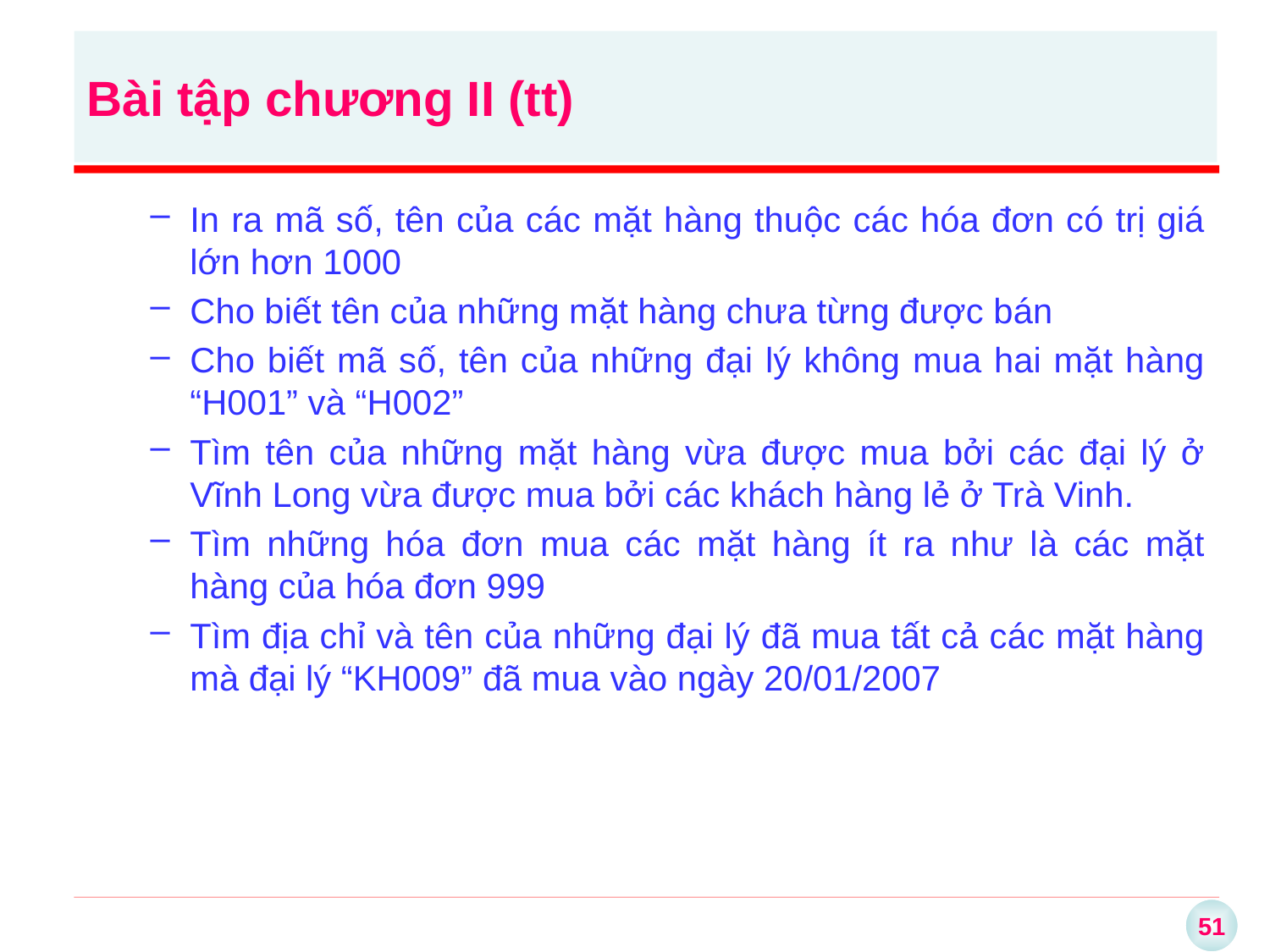

Bài tập chương II (tt)
In ra mã số, tên của các mặt hàng thuộc các hóa đơn có trị giá lớn hơn 1000
Cho biết tên của những mặt hàng chưa từng được bán
Cho biết mã số, tên của những đại lý không mua hai mặt hàng “H001” và “H002”
Tìm tên của những mặt hàng vừa được mua bởi các đại lý ở Vĩnh Long vừa được mua bởi các khách hàng lẻ ở Trà Vinh.
Tìm những hóa đơn mua các mặt hàng ít ra như là các mặt hàng của hóa đơn 999
Tìm địa chỉ và tên của những đại lý đã mua tất cả các mặt hàng mà đại lý “KH009” đã mua vào ngày 20/01/2007